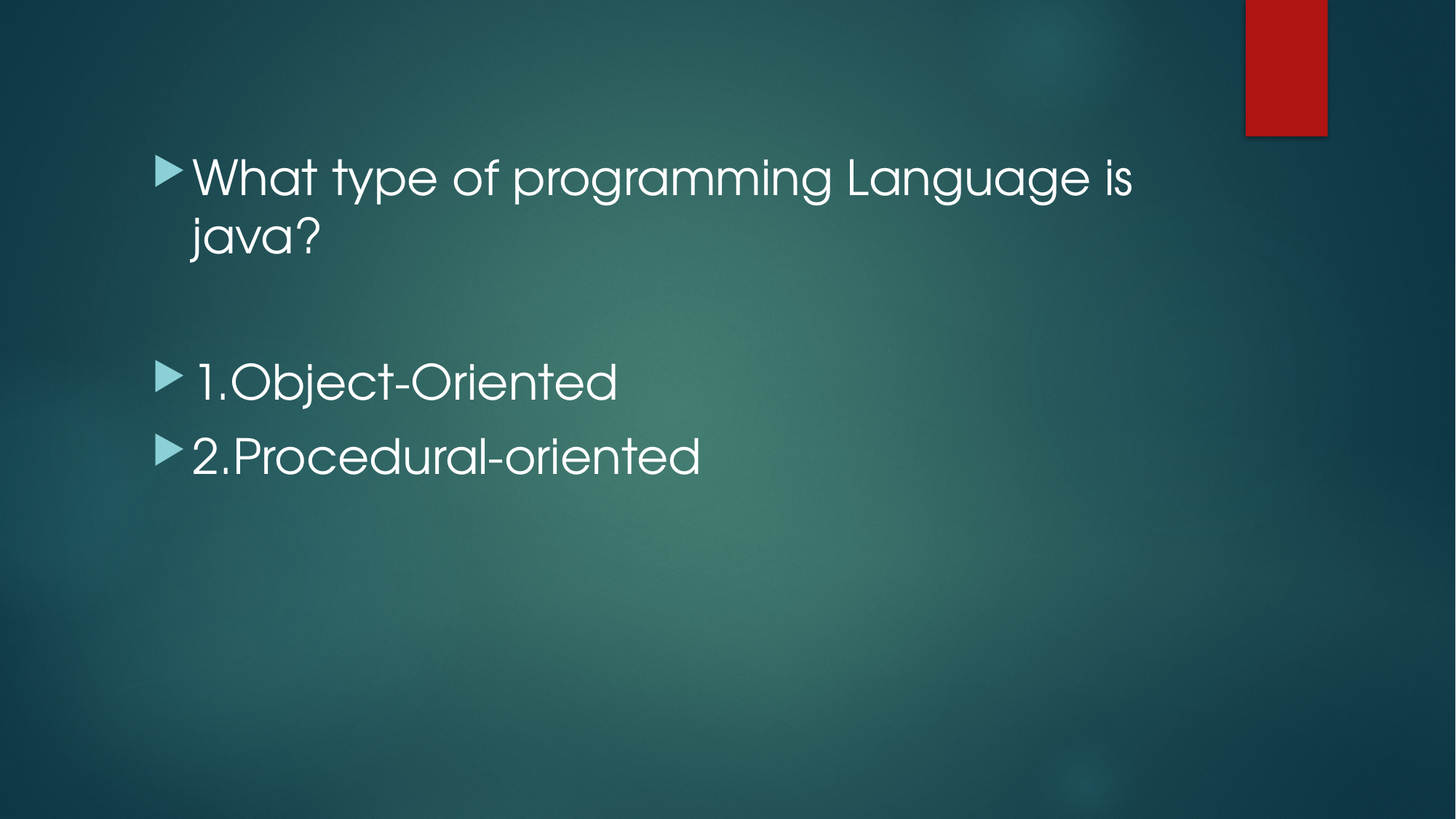

What type of programming Language is java?

1.Object-Oriented
2.Procedural-oriented